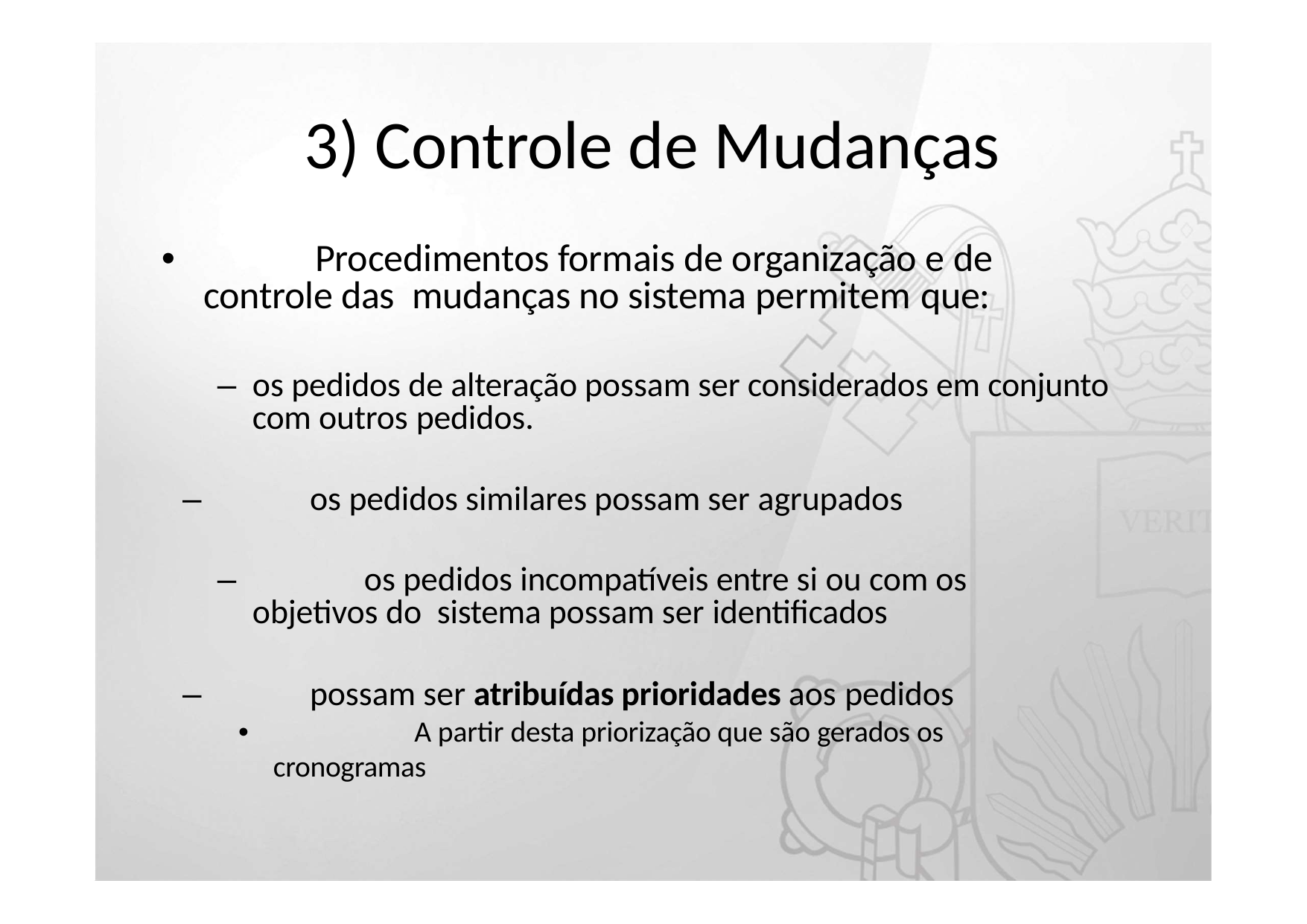

# 3) Controle de Mudanças
•		Procedimentos formais de organização e de controle das  mudanças no sistema permitem que:

–	os pedidos de alteração possam ser considerados em conjunto  com outros pedidos.

–	os pedidos similares possam ser agrupados

–		os pedidos incompatíveis entre si ou com os objetivos do  sistema possam ser identificados

–	possam ser atribuídas prioridades aos pedidos
•	A partir desta priorização que são gerados os cronogramas